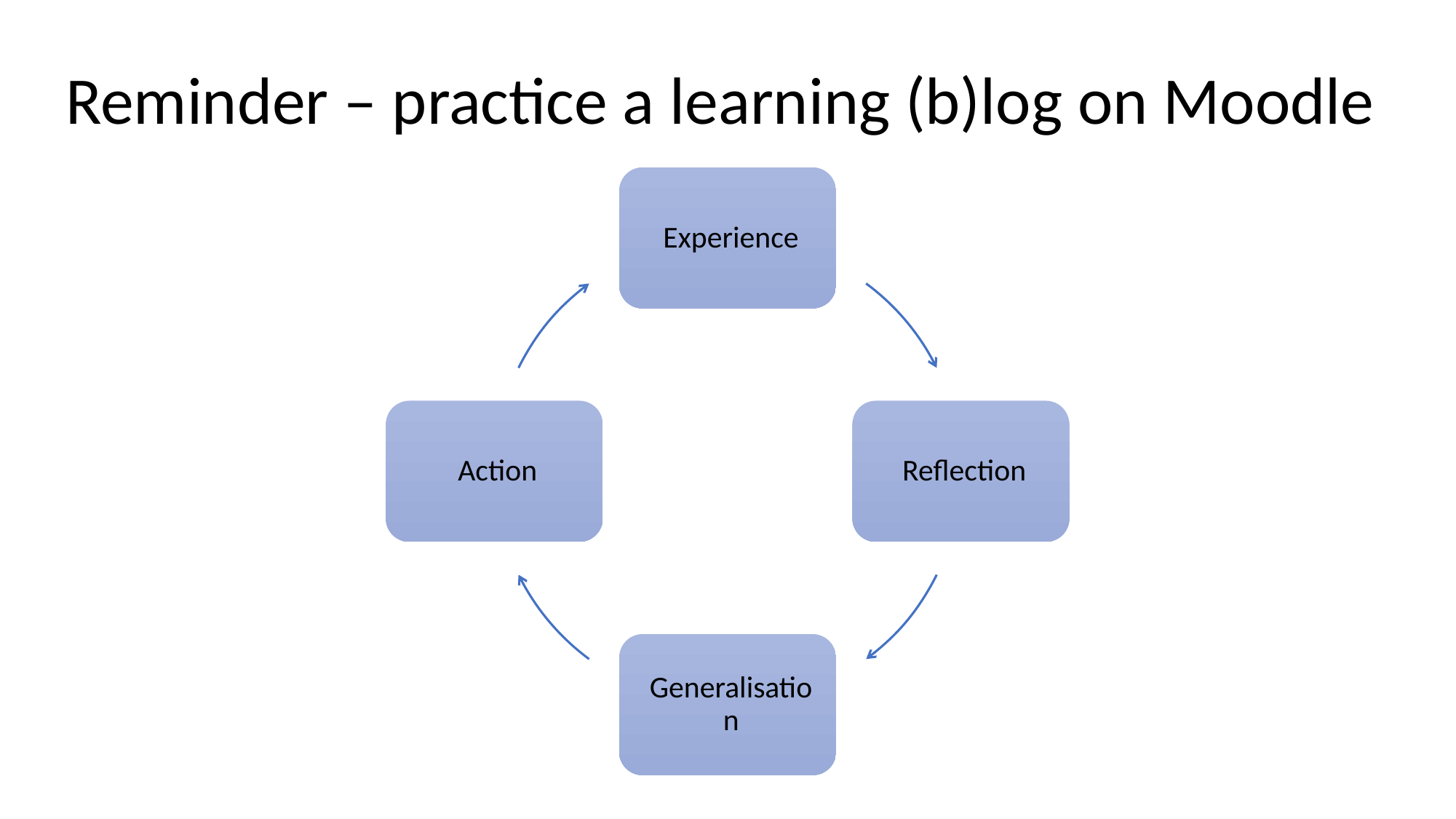

# Reminder – practice a learning (b)log on Moodle
Experience
Reflection
Generalisation
Action